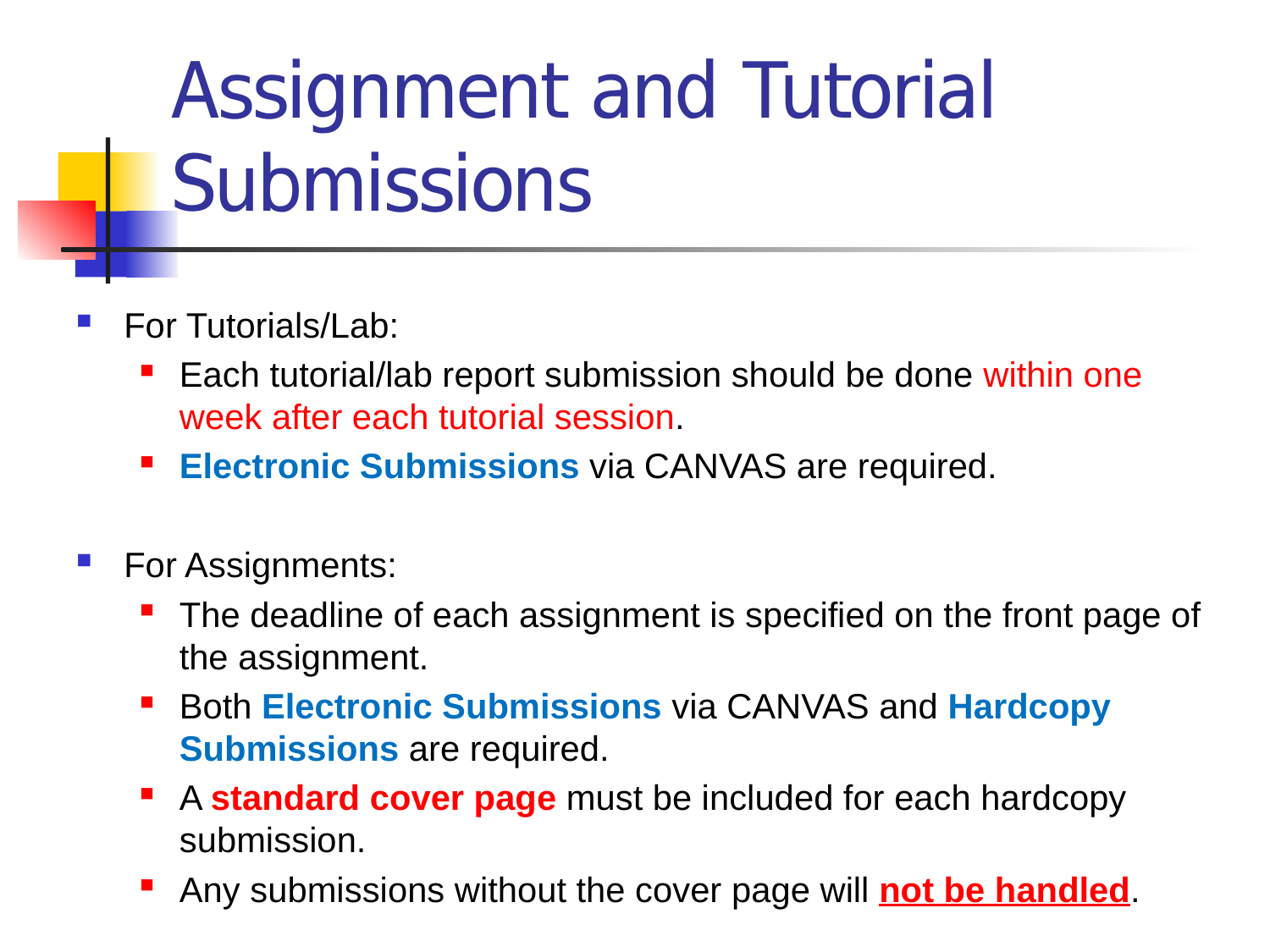

# Assignment and Tutorial Submissions
For Tutorials/Lab:
Each tutorial/lab report submission should be done within one week after each tutorial session.
Electronic Submissions via CANVAS are required.

For Assignments:
The deadline of each assignment is specified on the front page of the assignment.
Both Electronic Submissions via CANVAS and Hardcopy Submissions are required.
A standard cover page must be included for each hardcopy submission.
Any submissions without the cover page will not be handled.